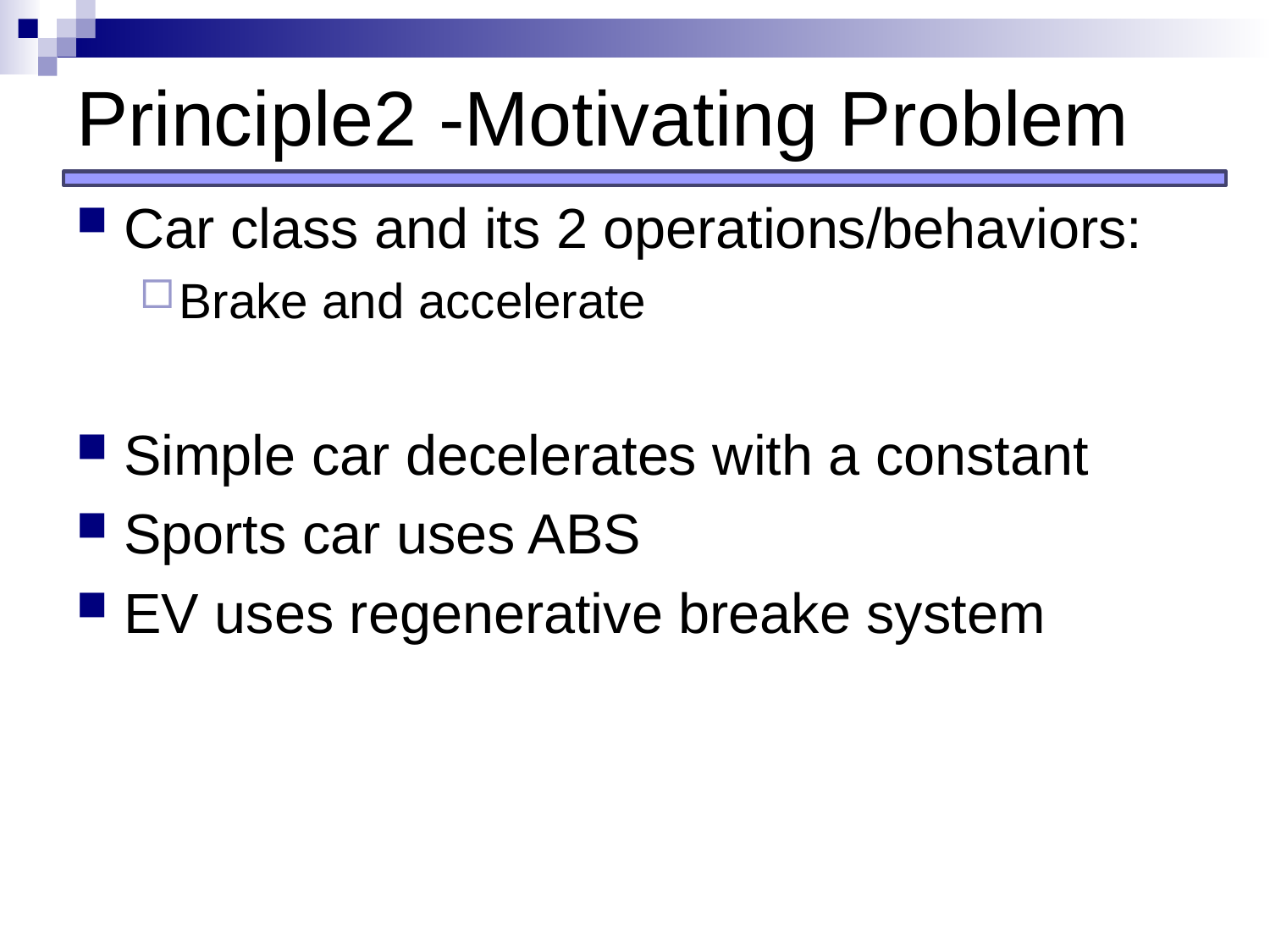

# Principle2 -Motivating Problem
Car class and its 2 operations/behaviors:
Brake and accelerate

Simple car decelerates with a constant
Sports car uses ABS
EV uses regenerative breake system